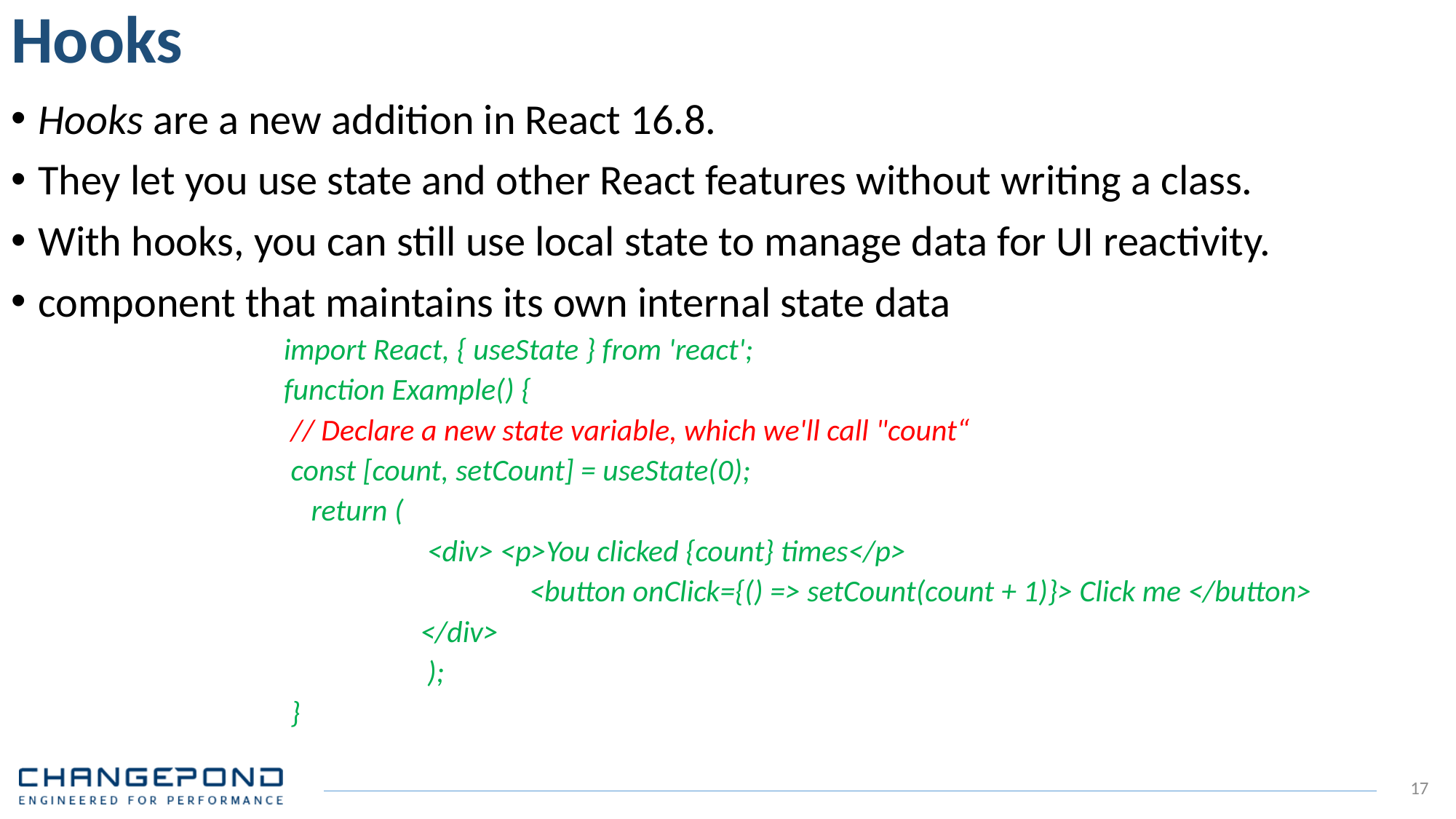

# Hooks
Hooks are a new addition in React 16.8.
They let you use state and other React features without writing a class.
With hooks, you can still use local state to manage data for UI reactivity.
component that maintains its own internal state data
import React, { useState } from 'react';
function Example() {
 // Declare a new state variable, which we'll call "count“
 const [count, setCount] = useState(0);
	return (
		 <div> <p>You clicked {count} times</p>
			<button onClick={() => setCount(count + 1)}> Click me </button>
		</div>
		 );
 }

17